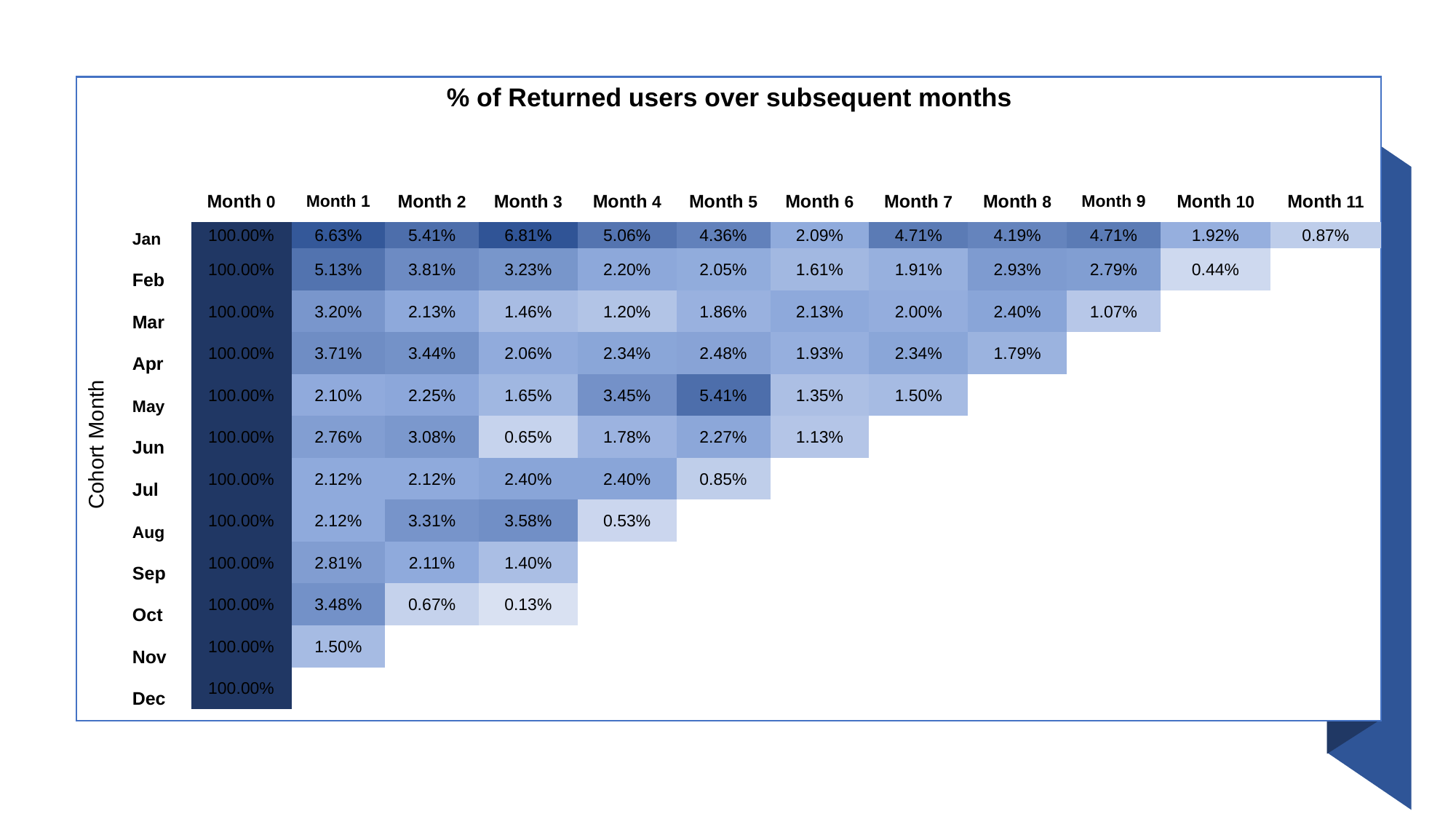

| % of Returned users over subsequent months |  |  |  |  |  |  |  |  |  |  |  |  |  |
| --- | --- | --- | --- | --- | --- | --- | --- | --- | --- | --- | --- | --- | --- |
|  |  |  |  |  |  |  |  |  |  |  |  |  |  |
| Cohort Month |  | Month 0 | Month 1 | Month 2 | Month 3 | Month 4 | Month 5 | Month 6 | Month 7 | Month 8 | Month 9 | Month 10 | Month 11 |
|  | Jan | 100.00% | 6.63% | 5.41% | 6.81% | 5.06% | 4.36% | 2.09% | 4.71% | 4.19% | 4.71% | 1.92% | 0.87% |
|  | Feb | 100.00% | 5.13% | 3.81% | 3.23% | 2.20% | 2.05% | 1.61% | 1.91% | 2.93% | 2.79% | 0.44% |  |
|  | Mar | 100.00% | 3.20% | 2.13% | 1.46% | 1.20% | 1.86% | 2.13% | 2.00% | 2.40% | 1.07% |  |  |
|  | Apr | 100.00% | 3.71% | 3.44% | 2.06% | 2.34% | 2.48% | 1.93% | 2.34% | 1.79% |  |  |  |
|  | May | 100.00% | 2.10% | 2.25% | 1.65% | 3.45% | 5.41% | 1.35% | 1.50% |  |  |  |  |
|  | Jun | 100.00% | 2.76% | 3.08% | 0.65% | 1.78% | 2.27% | 1.13% |  |  |  |  |  |
|  | Jul | 100.00% | 2.12% | 2.12% | 2.40% | 2.40% | 0.85% |  |  |  |  |  |  |
|  | Aug | 100.00% | 2.12% | 3.31% | 3.58% | 0.53% |  |  |  |  |  |  |  |
|  | Sep | 100.00% | 2.81% | 2.11% | 1.40% |  |  |  |  |  |  |  |  |
|  | Oct | 100.00% | 3.48% | 0.67% | 0.13% |  |  |  |  |  |  |  |  |
|  | Nov | 100.00% | 1.50% |  |  |  |  |  |  |  |  |  |  |
|  | Dec | 100.00% |  |  |  |  |  |  |  |  |  |  |  |